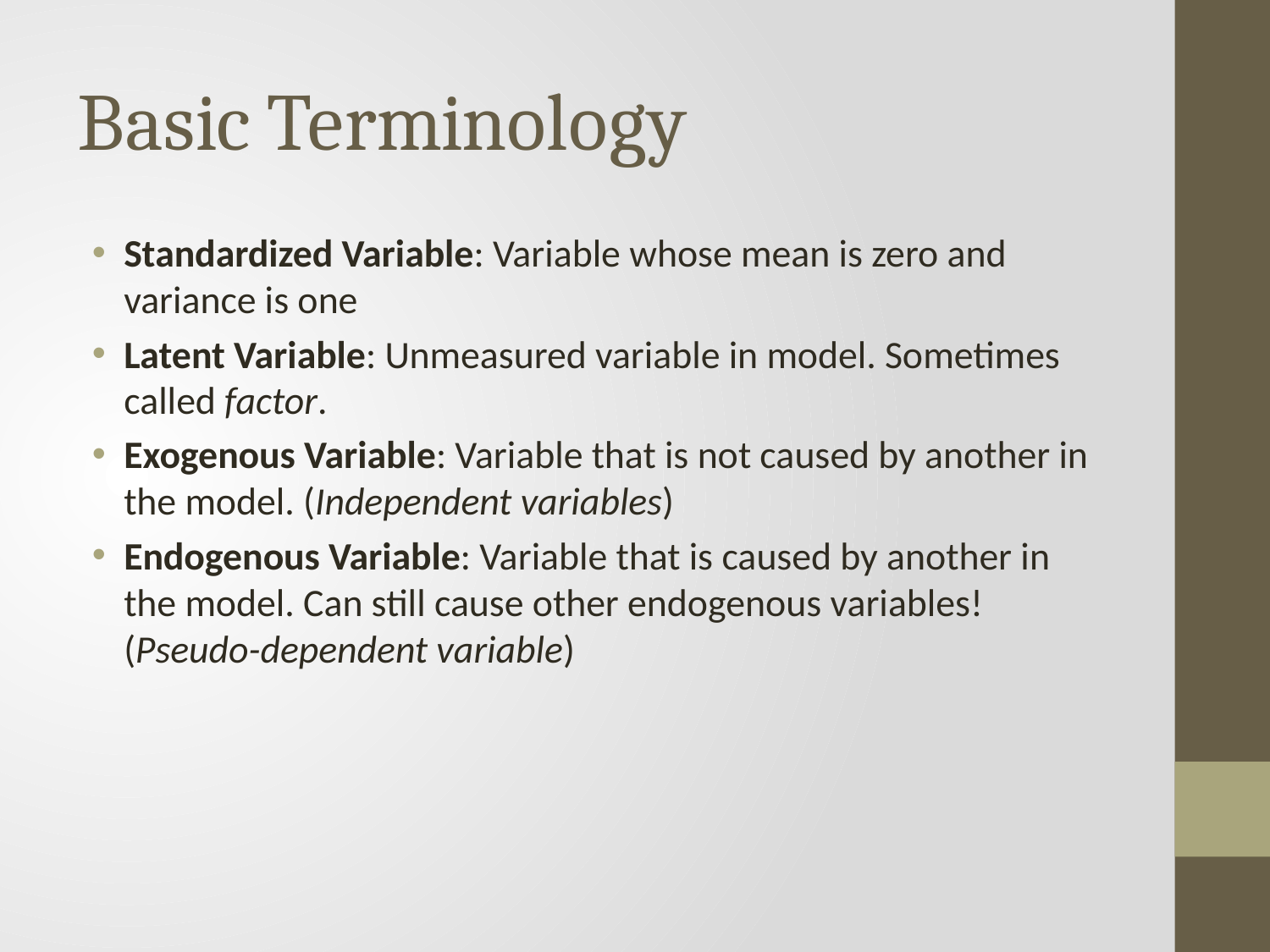

# Basic Terminology
Standardized Variable: Variable whose mean is zero and variance is one
Latent Variable: Unmeasured variable in model. Sometimes called factor.
Exogenous Variable: Variable that is not caused by another in the model. (Independent variables)
Endogenous Variable: Variable that is caused by another in the model. Can still cause other endogenous variables! (Pseudo-dependent variable)